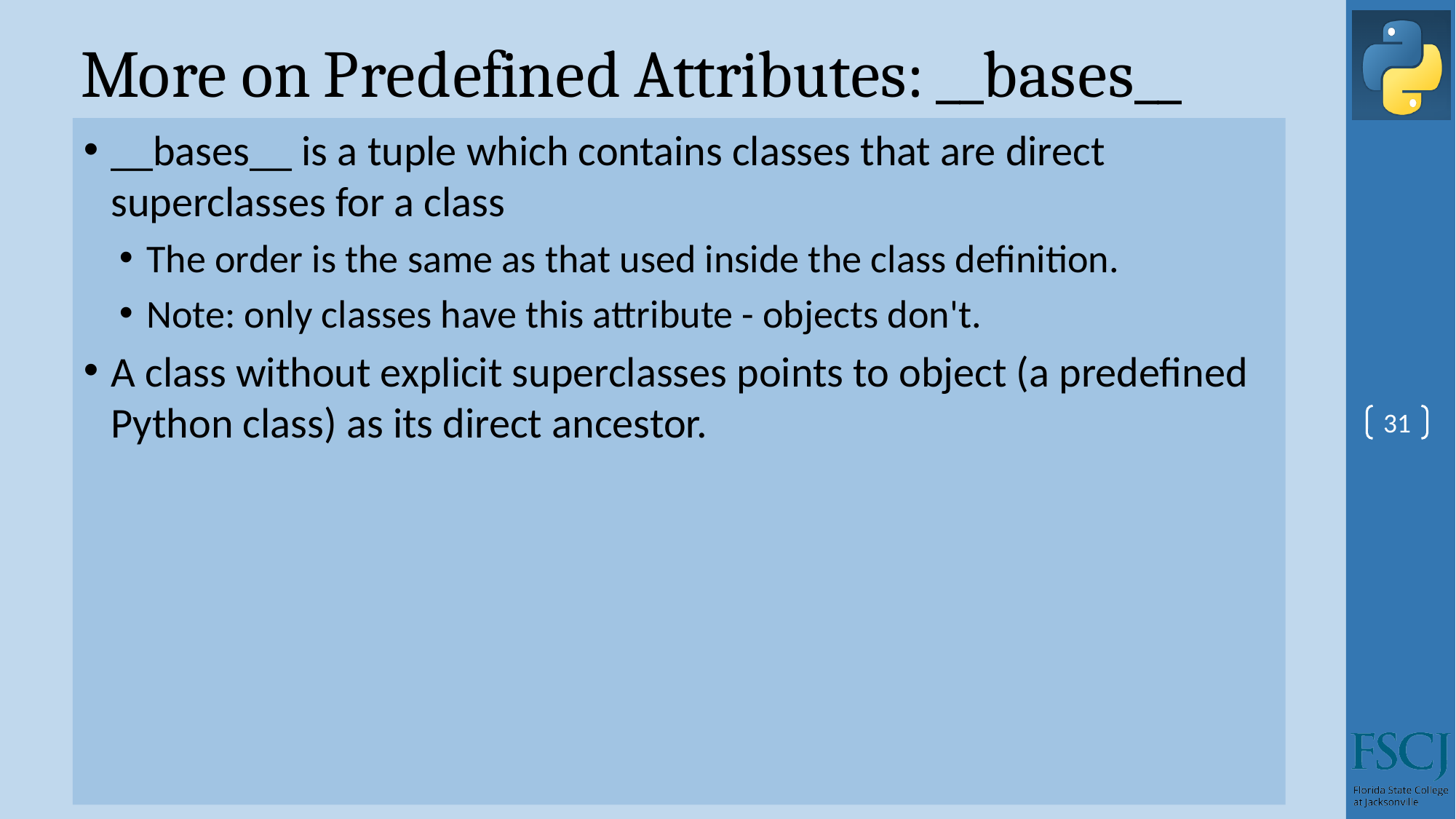

# More on Predefined Attributes: __bases__
__bases__ is a tuple which contains classes that are direct superclasses for a class
The order is the same as that used inside the class definition.
Note: only classes have this attribute - objects don't.
A class without explicit superclasses points to object (a predefined Python class) as its direct ancestor.
31